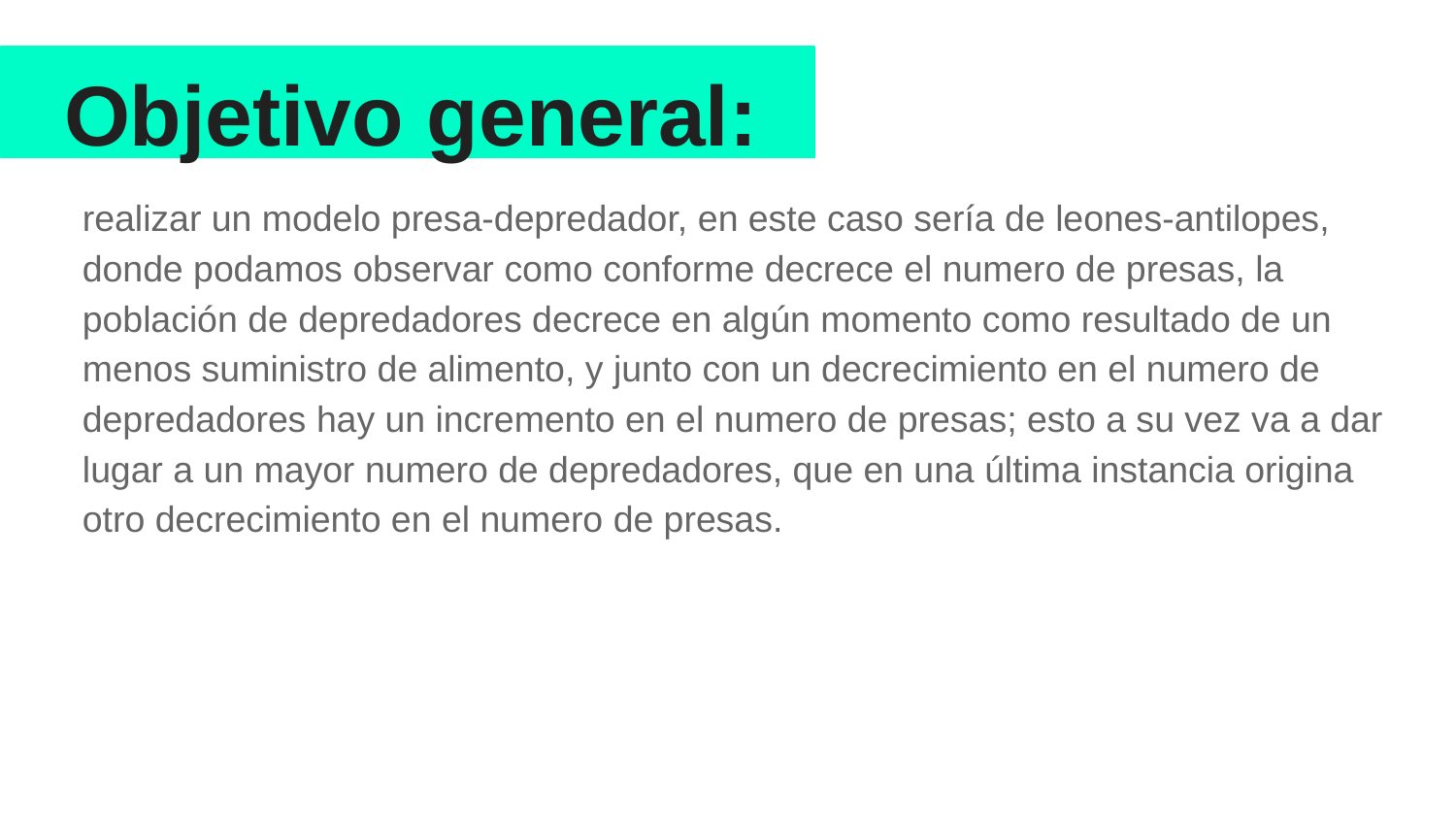

# Objetivo general:
realizar un modelo presa-depredador, en este caso sería de leones-antilopes, donde podamos observar como conforme decrece el numero de presas, la población de depredadores decrece en algún momento como resultado de un menos suministro de alimento, y junto con un decrecimiento en el numero de depredadores hay un incremento en el numero de presas; esto a su vez va a dar lugar a un mayor numero de depredadores, que en una última instancia origina otro decrecimiento en el numero de presas.